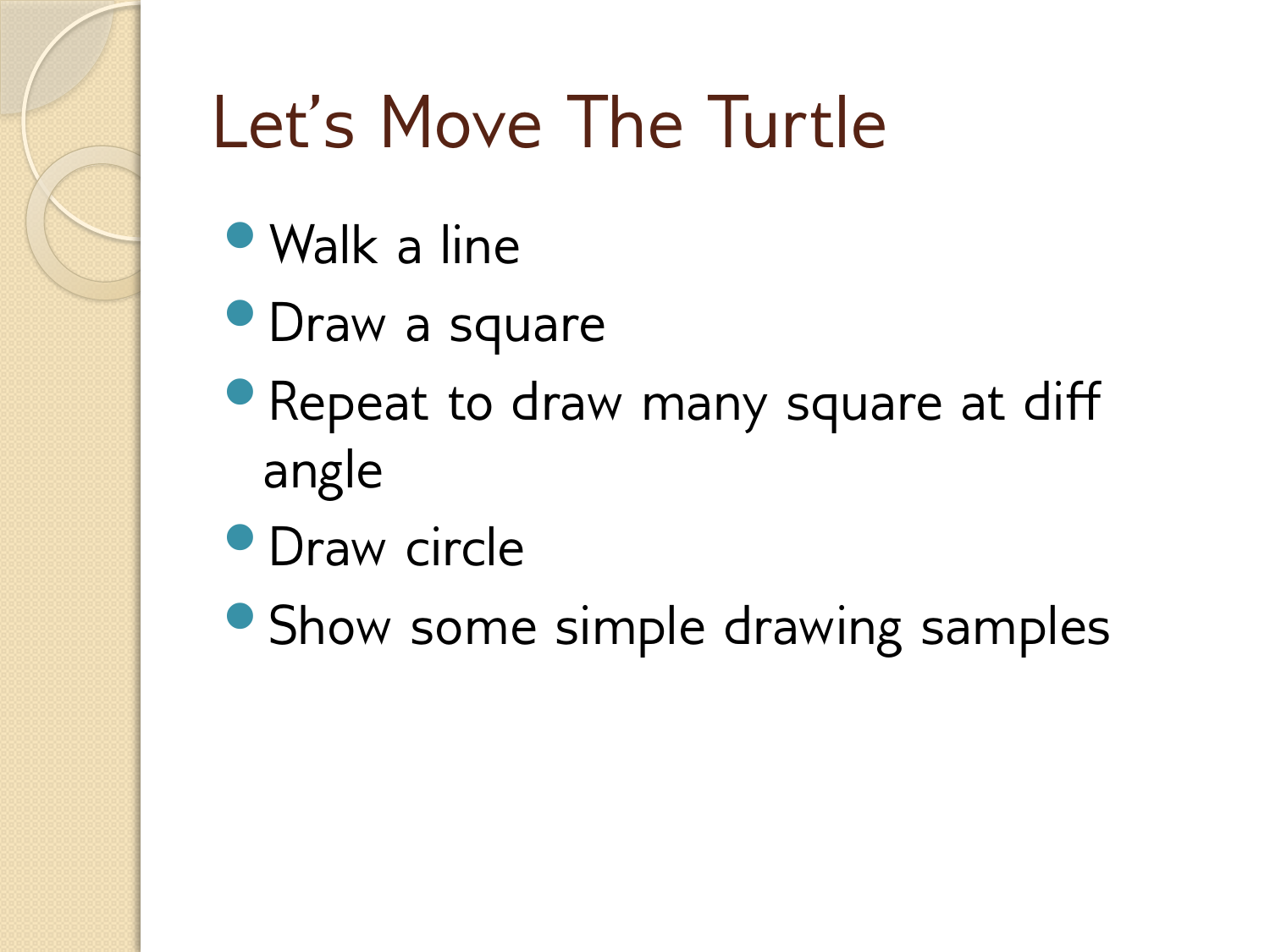

# Let’s Move The Turtle
Walk a line
Draw a square
Repeat to draw many square at diff angle
Draw circle
Show some simple drawing samples